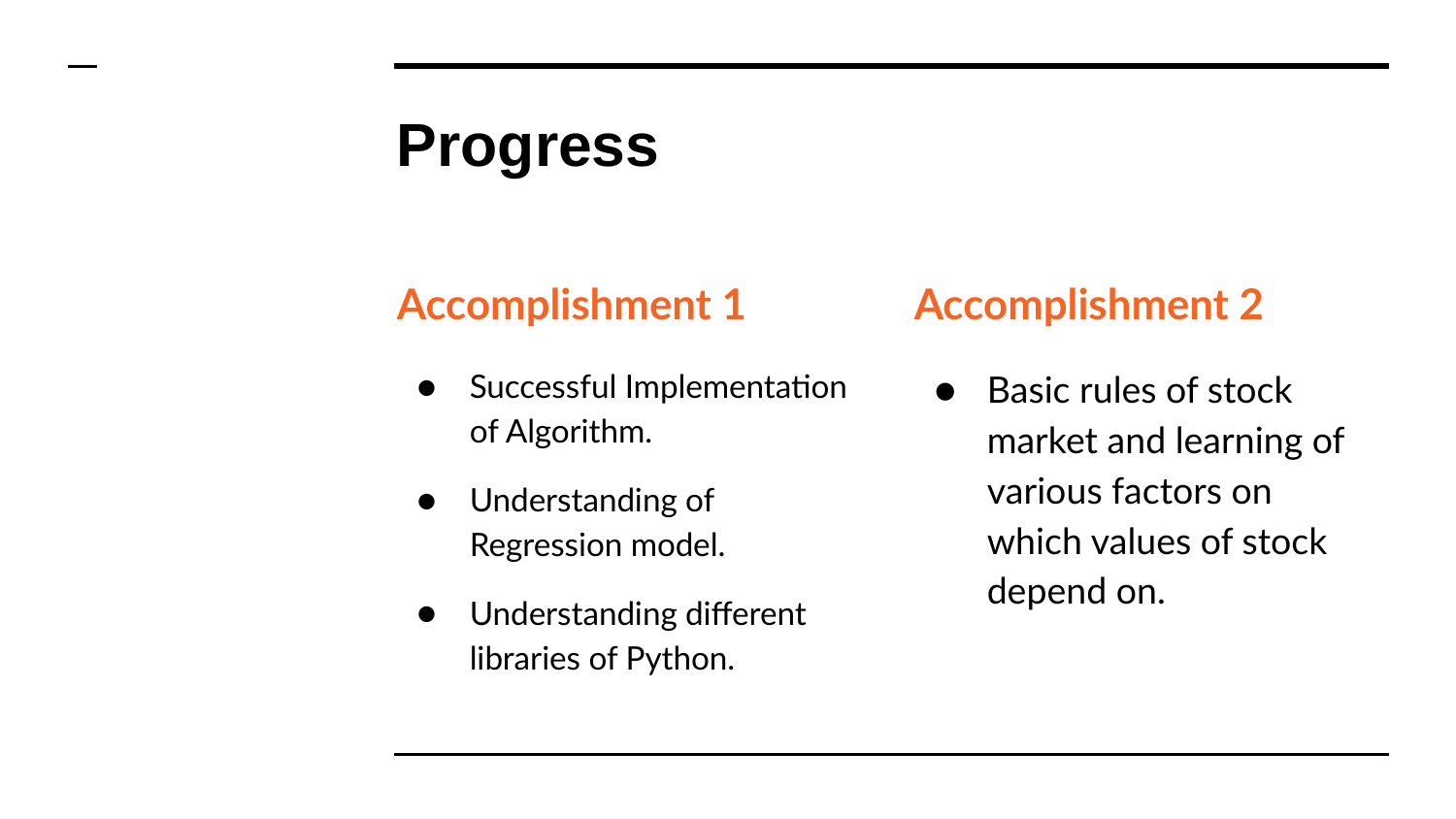

# Progress
Accomplishment 1
Successful Implementation of Algorithm.
Understanding of Regression model.
Understanding different libraries of Python.
Accomplishment 2
Basic rules of stock market and learning of various factors on which values of stock depend on.